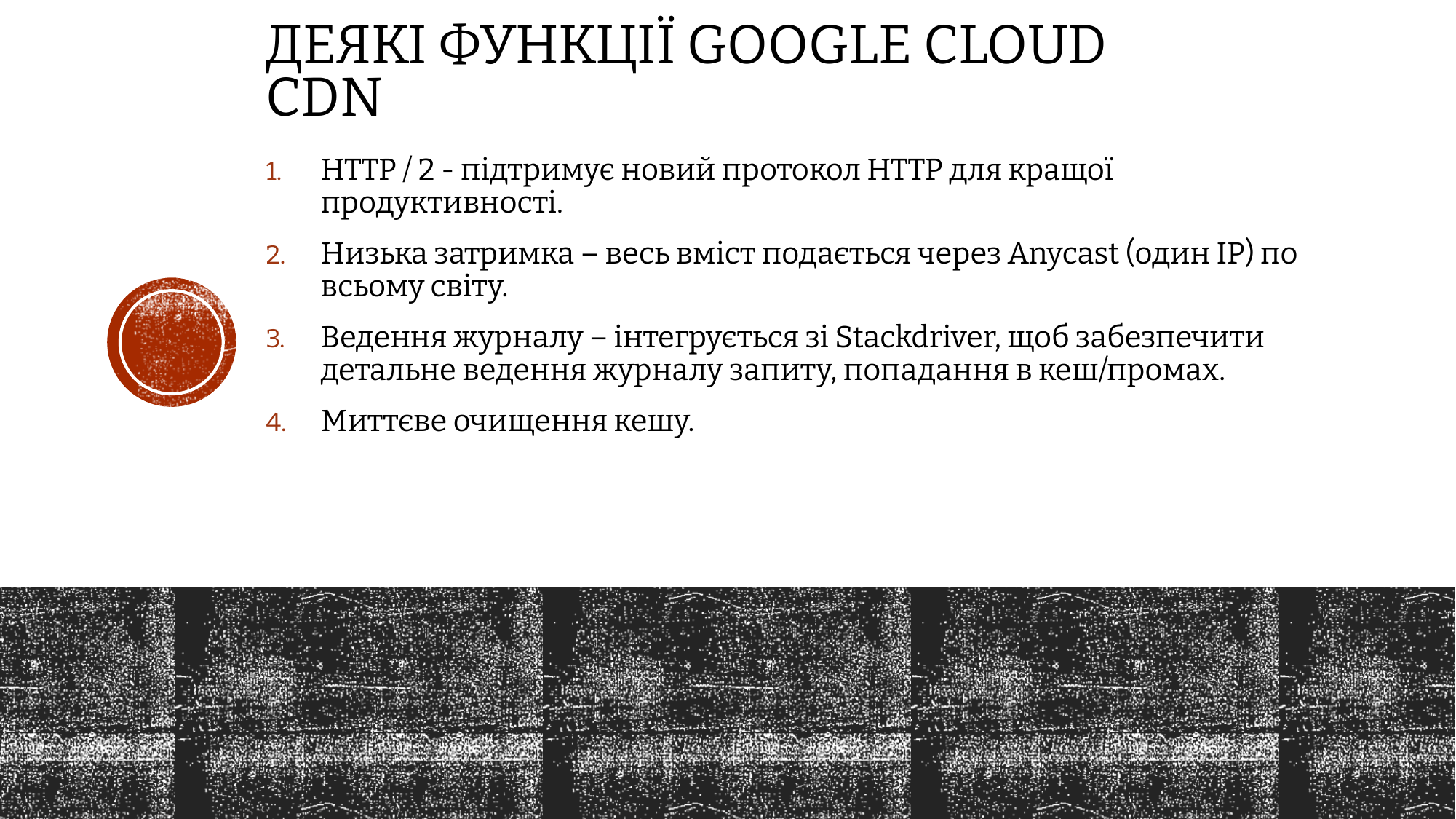

# Деякі функції Google Cloud CDN
HTTP / 2 - підтримує новий протокол HTTP для кращої продуктивності.
Низька затримка – весь вміст подається через Anycast (один IP) по всьому світу.
Ведення журналу – інтегрується зі Stackdriver, щоб забезпечити детальне ведення журналу запиту, попадання в кеш/промах.
Миттєве очищення кешу.